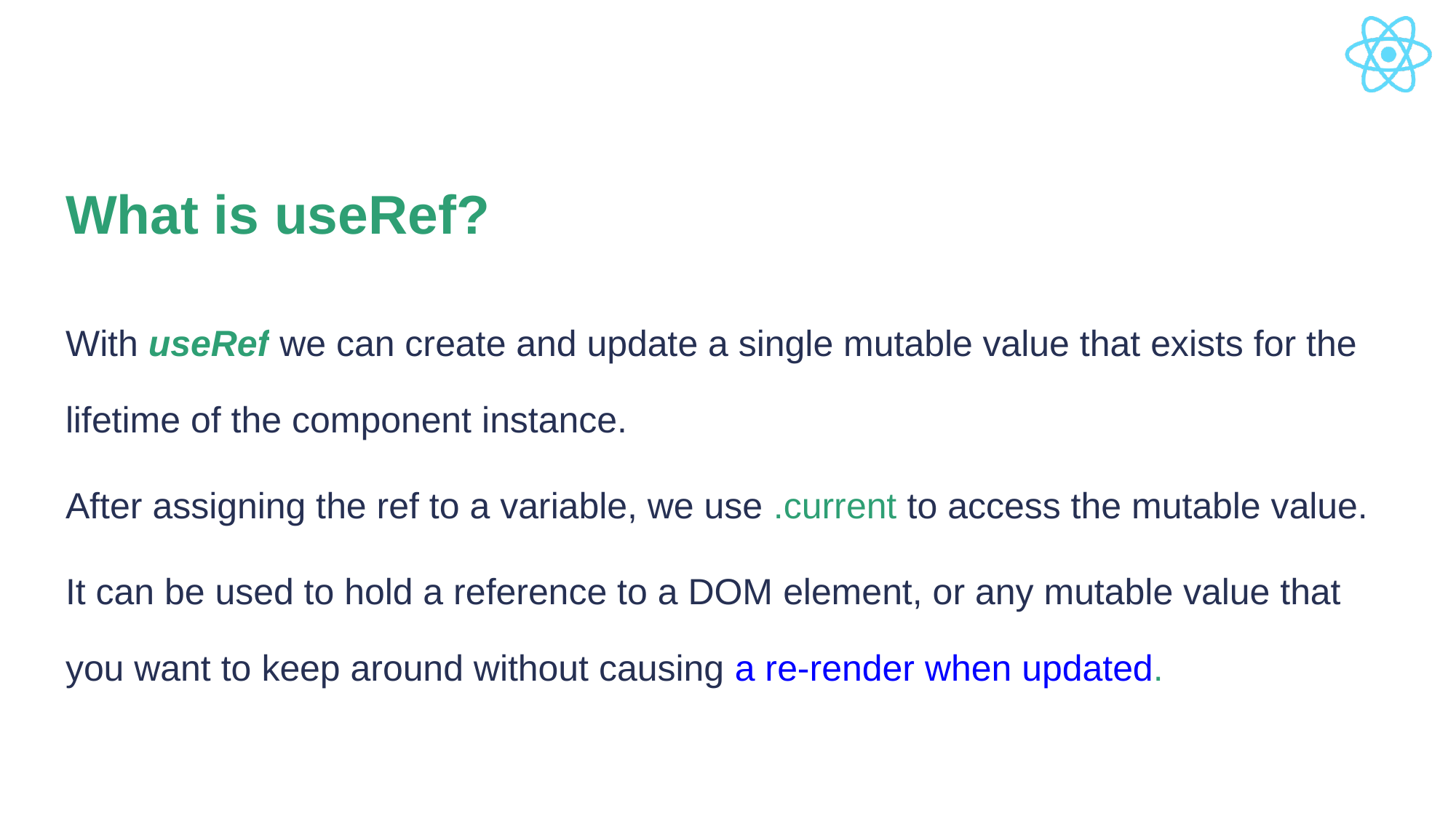

# What is useRef?
With useRef we can create and update a single mutable value that exists for the lifetime of the component instance.
After assigning the ref to a variable, we use .current to access the mutable value.
It can be used to hold a reference to a DOM element, or any mutable value that you want to keep around without causing a re-render when updated.